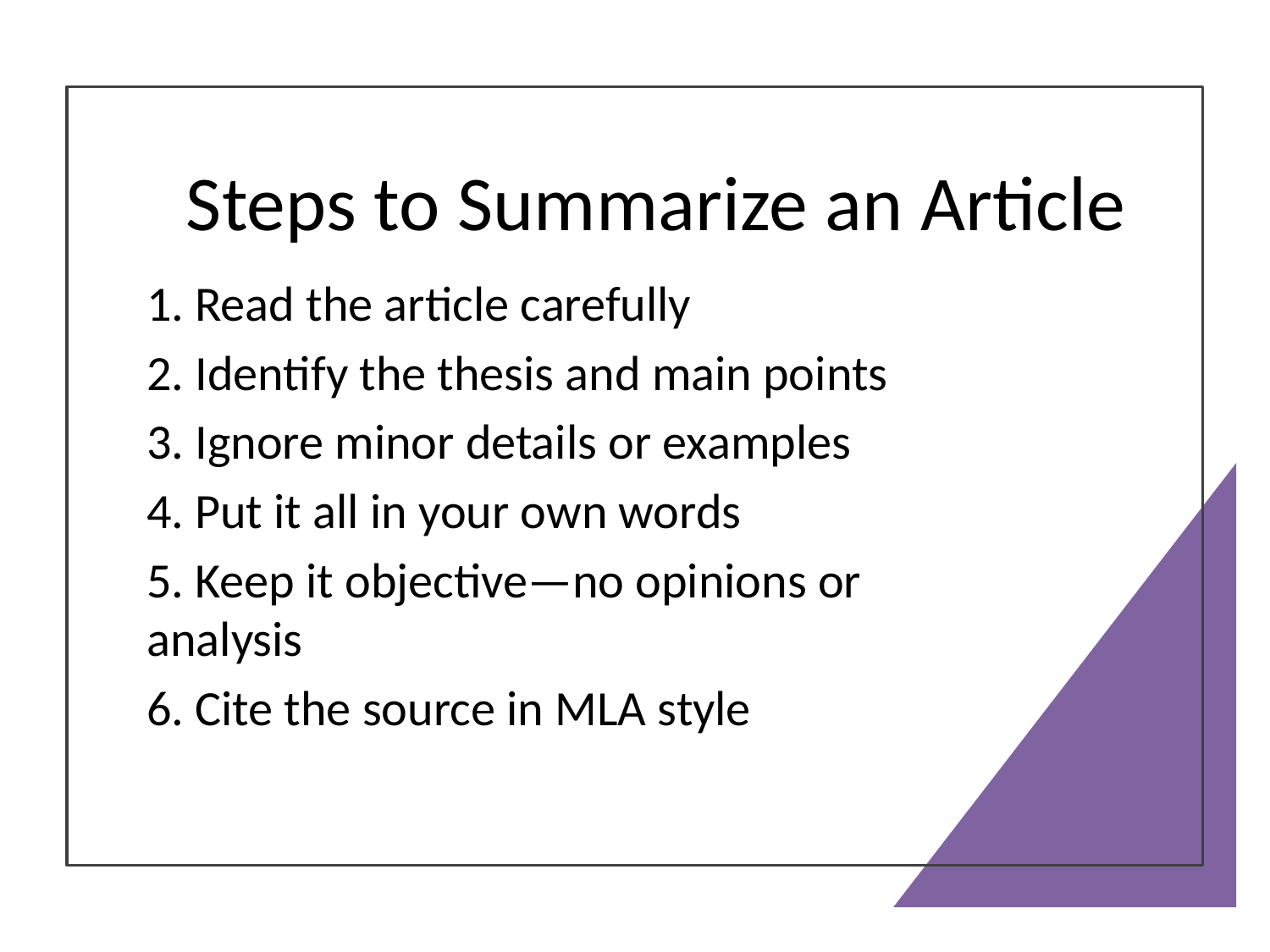

# Steps to Summarize an Article
1. Read the article carefully
2. Identify the thesis and main points
3. Ignore minor details or examples
4. Put it all in your own words
5. Keep it objective—no opinions or analysis
6. Cite the source in MLA style